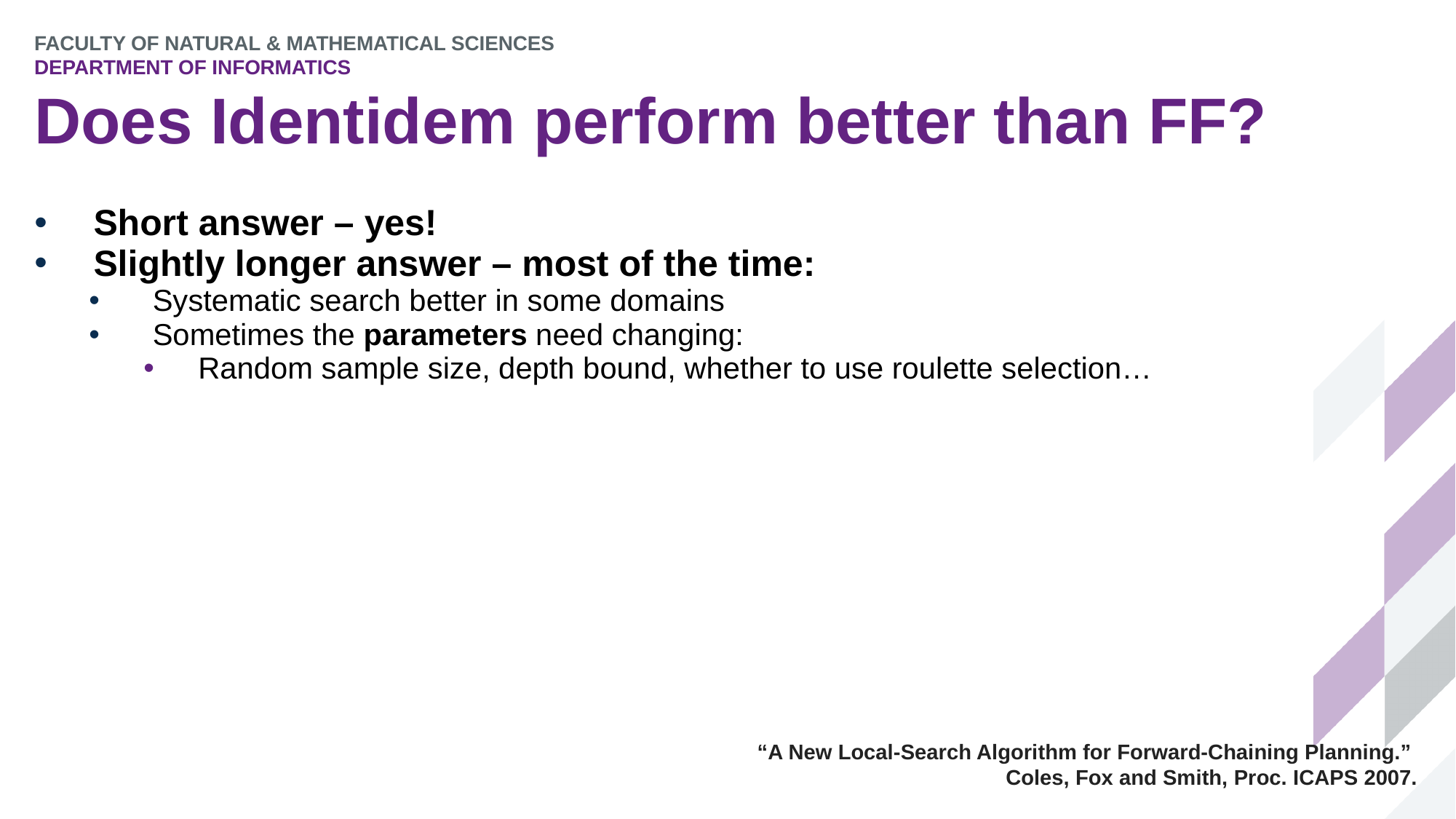

# Does Identidem perform better than FF?
Short answer – yes!
Slightly longer answer – most of the time:
Systematic search better in some domains
Sometimes the parameters need changing:
Random sample size, depth bound, whether to use roulette selection…
“A New Local-Search Algorithm for Forward-Chaining Planning.”
Coles, Fox and Smith, Proc. ICAPS 2007.